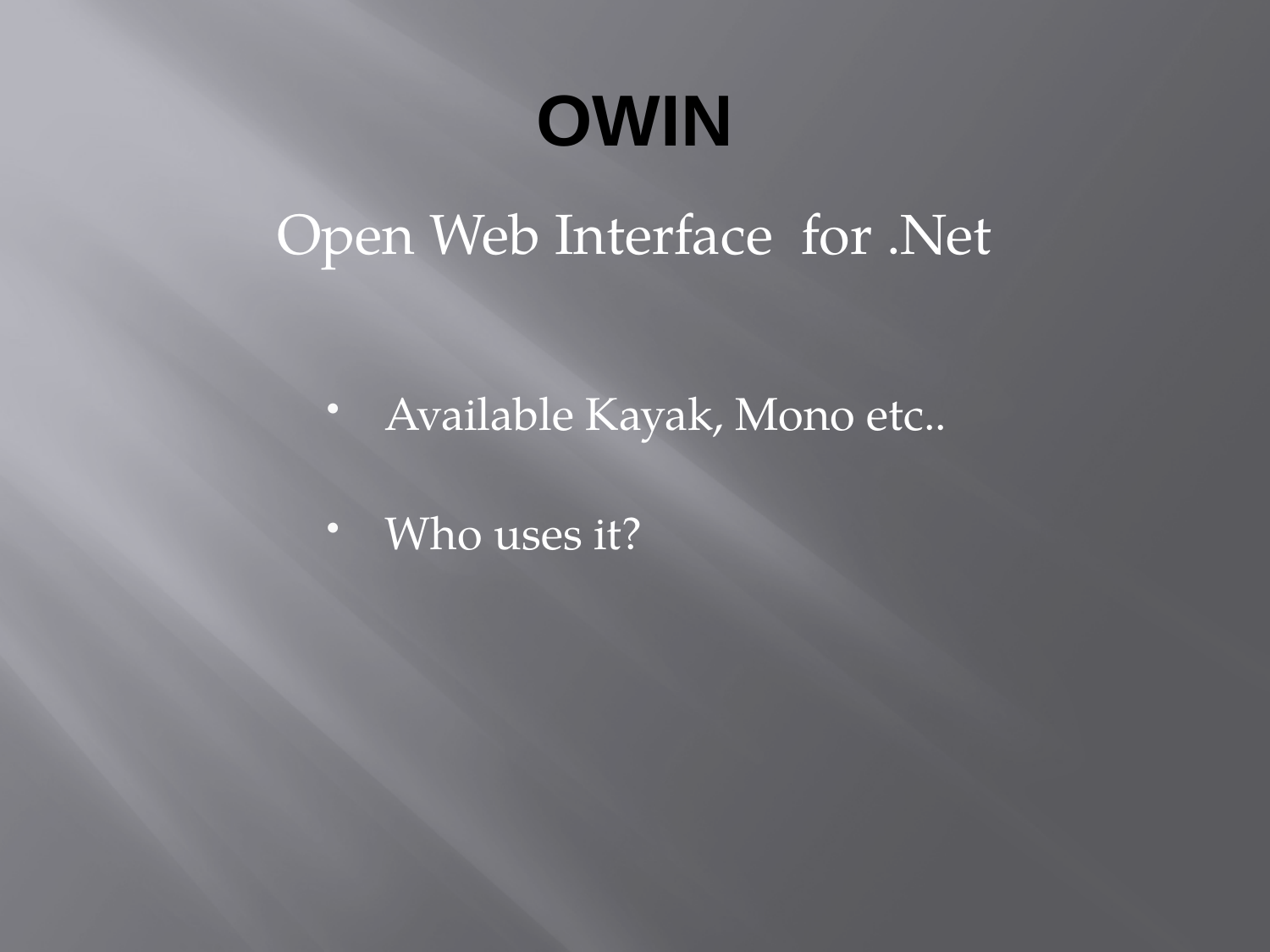

# OWIN
Open Web Interface  for .Net
Available Kayak, Mono etc..
Who uses it?